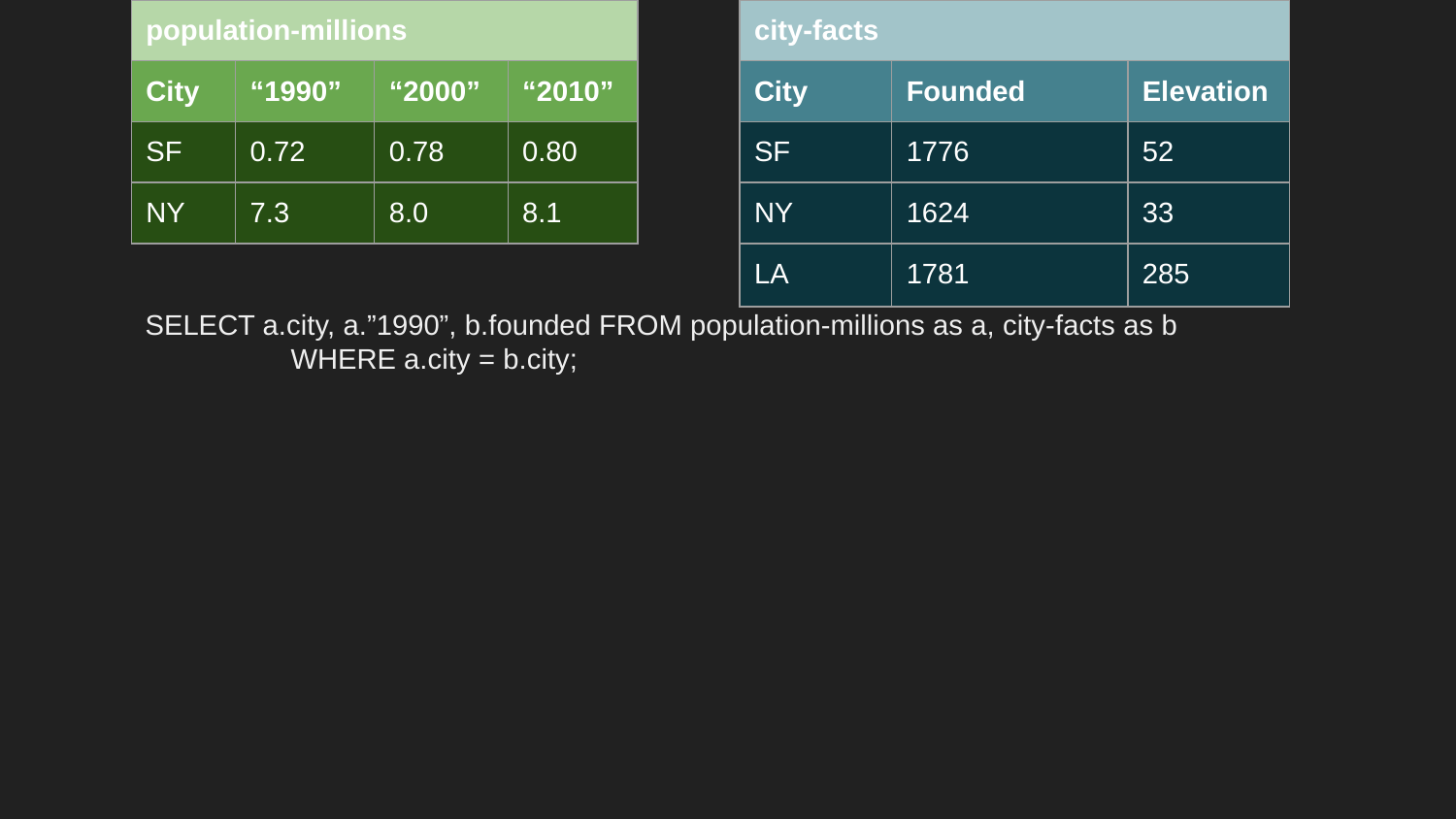

| population-millions |  |  |  |
| --- | --- | --- | --- |
| City | “1990” | “2000” | “2010” |
| SF | 0.72 | 0.78 | 0.80 |
| NY | 7.3 | 8.0 | 8.1 |
| city-facts |  |  |
| --- | --- | --- |
| City | Founded | Elevation |
| SF | 1776 | 52 |
| NY | 1624 | 33 |
| LA | 1781 | 285 |
SELECT a.city, a.”1990”, b.founded FROM population-millions as a, city-facts as b
 	WHERE a.city = b.city;